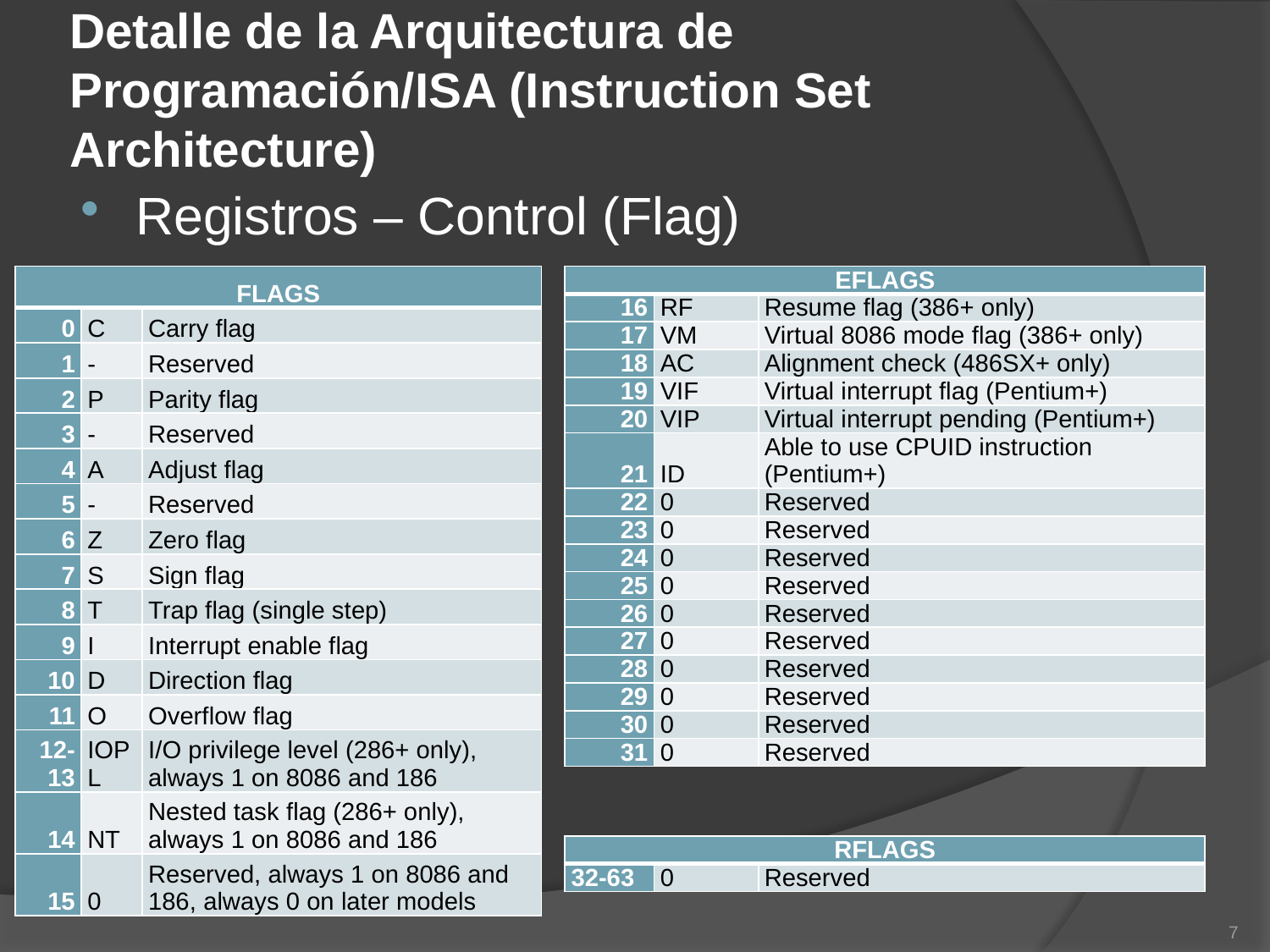

# Detalle de la Arquitectura de Programación/ISA (Instruction Set Architecture)
Registros – Control (Flag)

| FLAGS |  |  |
| --- | --- | --- |
| 0 | C | Carry flag |
| 1 | - | Reserved |
| 2 | P | Parity flag |
| 3 | - | Reserved |
| 4 | A | Adjust flag |
| 5 | - | Reserved |
| 6 | Z | Zero flag |
| 7 | S | Sign flag |
| 8 | T | Trap flag (single step) |
| 9 | I | Interrupt enable flag |
| 10 | D | Direction flag |
| 11 | O | Overflow flag |
| 12-13 | IOPL | I/O privilege level (286+ only), always 1 on 8086 and 186 |
| 14 | NT | Nested task flag (286+ only), always 1 on 8086 and 186 |
| 15 | 0 | Reserved, always 1 on 8086 and 186, always 0 on later models |
| EFLAGS |  |  |
| --- | --- | --- |
| 16 | RF | Resume flag (386+ only) |
| 17 | VM | Virtual 8086 mode flag (386+ only) |
| 18 | AC | Alignment check (486SX+ only) |
| 19 | VIF | Virtual interrupt flag (Pentium+) |
| 20 | VIP | Virtual interrupt pending (Pentium+) |
| 21 | ID | Able to use CPUID instruction (Pentium+) |
| 22 | 0 | Reserved |
| 23 | 0 | Reserved |
| 24 | 0 | Reserved |
| 25 | 0 | Reserved |
| 26 | 0 | Reserved |
| 27 | 0 | Reserved |
| 28 | 0 | Reserved |
| 29 | 0 | Reserved |
| 30 | 0 | Reserved |
| 31 | 0 | Reserved |
| RFLAGS |  |  |
| --- | --- | --- |
| 32-63 | 0 | Reserved |
7